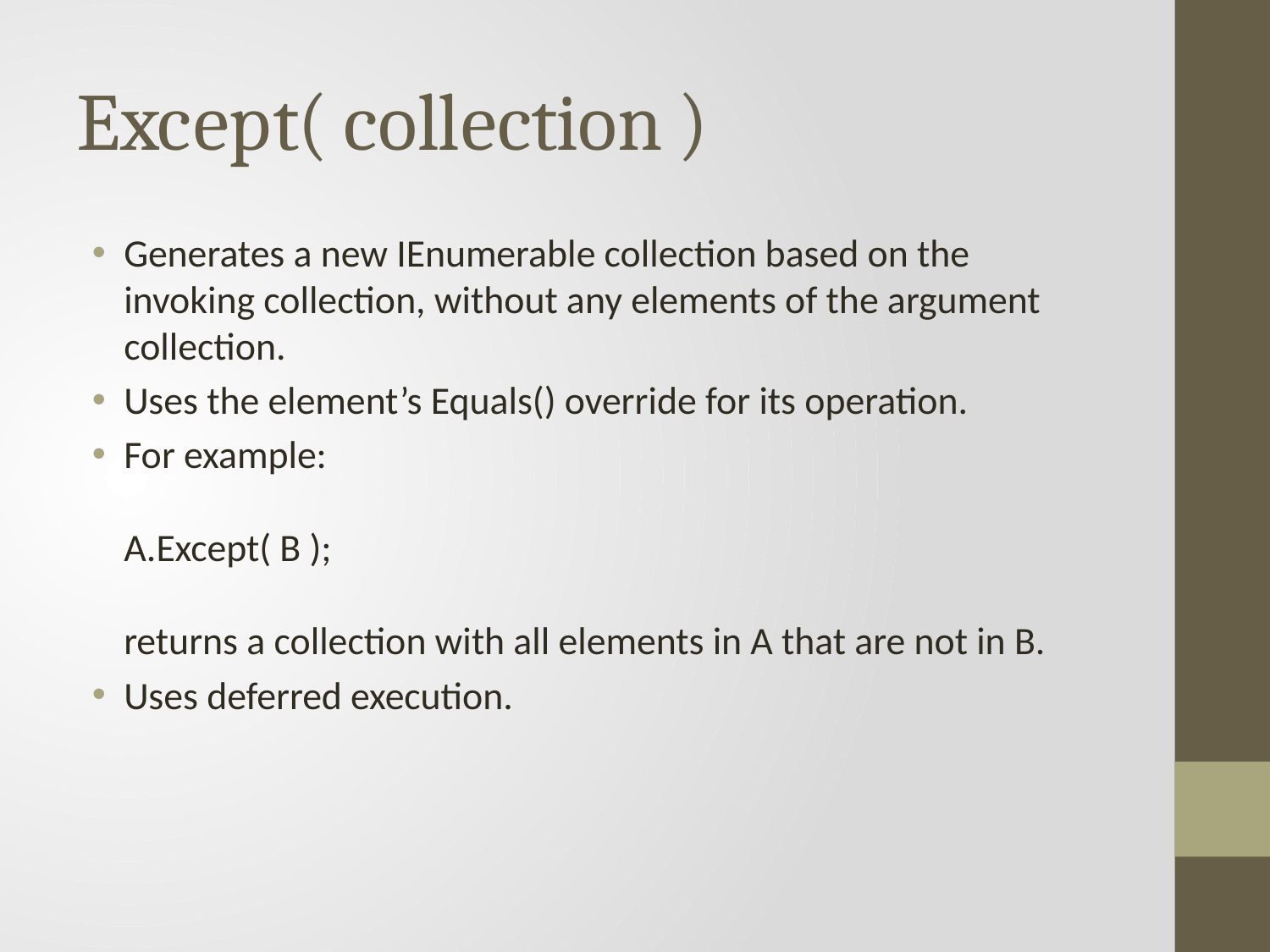

# Except( collection )
Generates a new IEnumerable collection based on the invoking collection, without any elements of the argument collection.
Uses the element’s Equals() override for its operation.
For example:
A.Except( B );
returns a collection with all elements in A that are not in B.
Uses deferred execution.